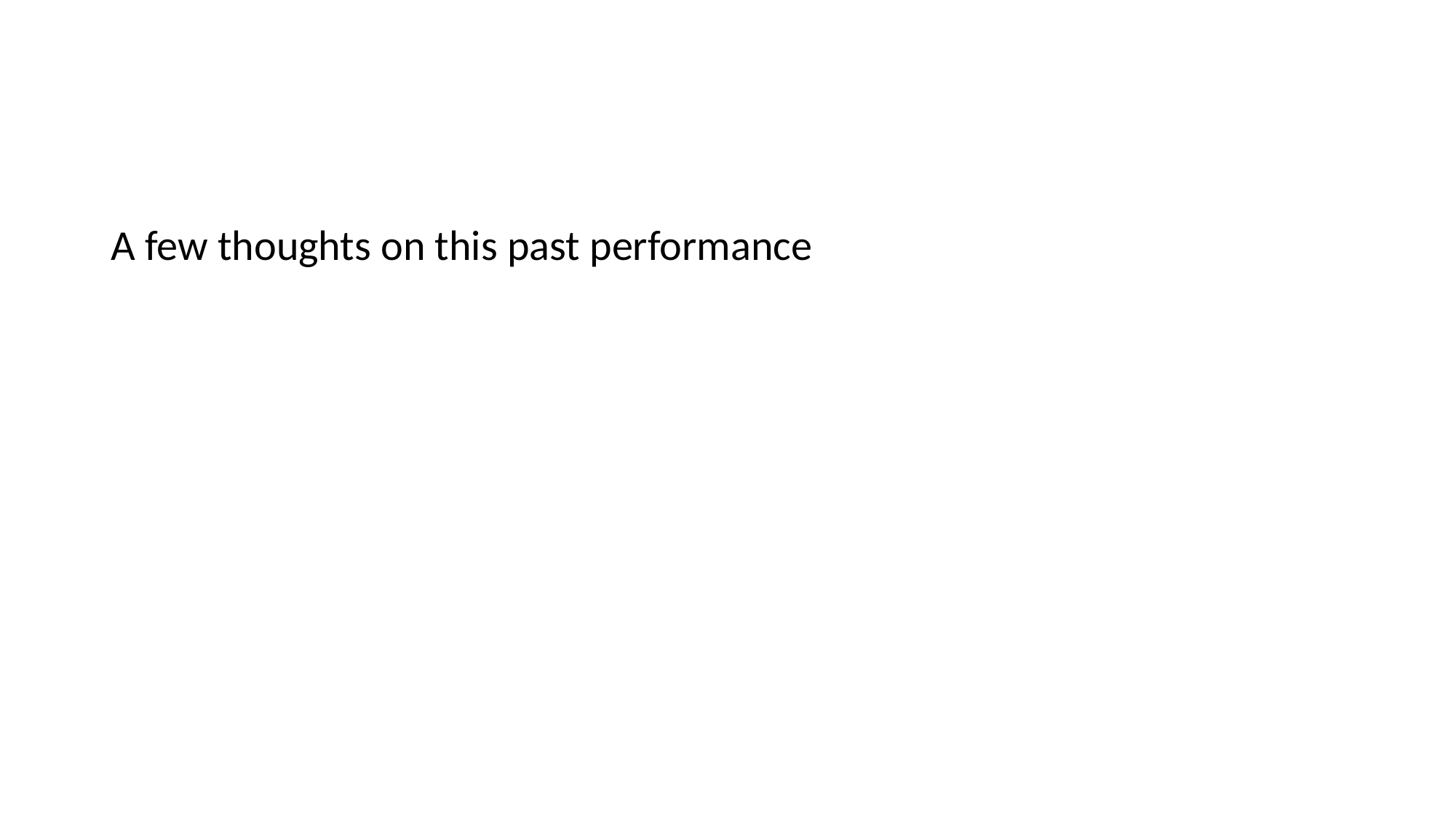

A few thoughts on this past performance